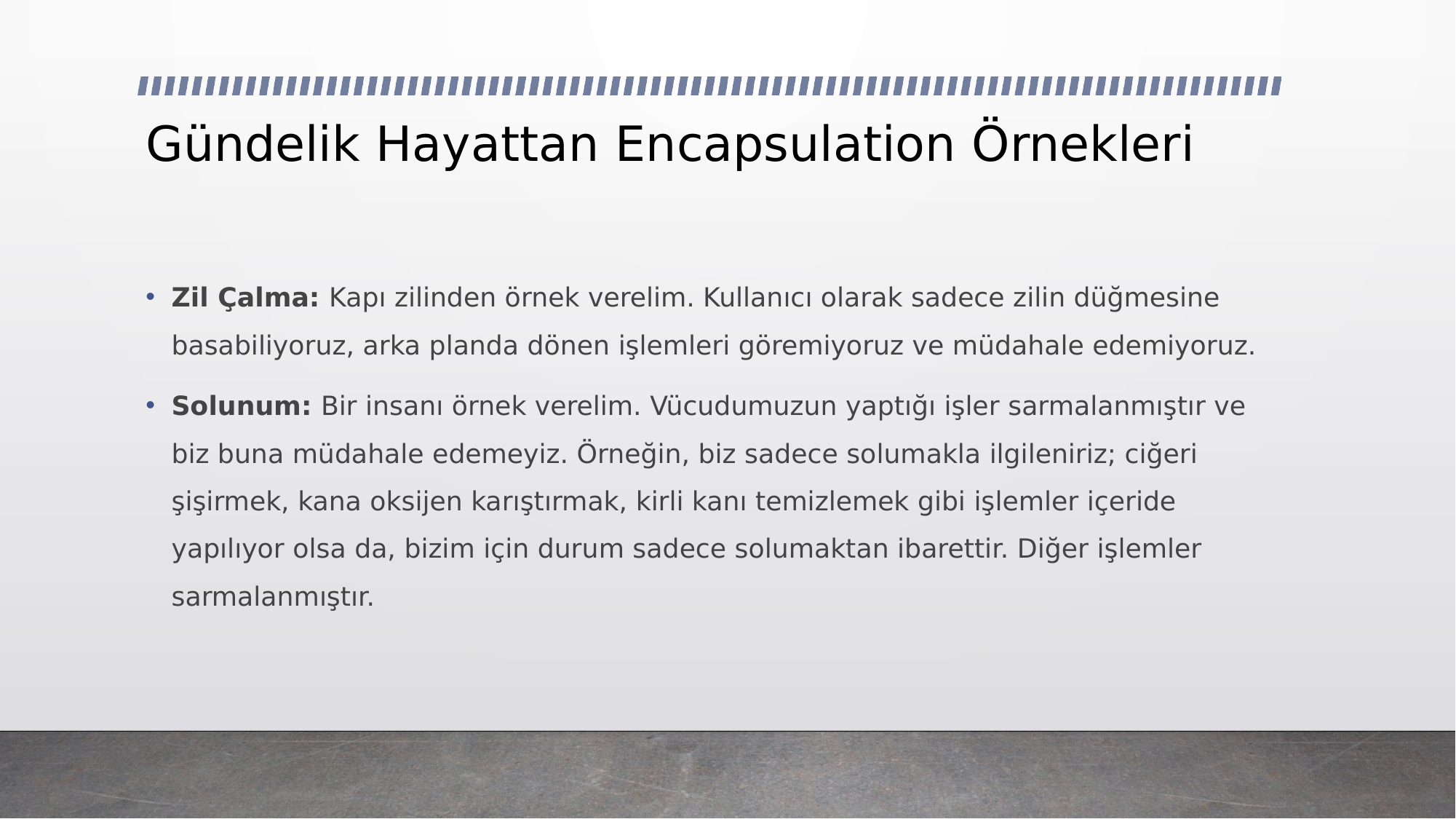

# Gündelik Hayattan Encapsulation Örnekleri
Zil Çalma: Kapı zilinden örnek verelim. Kullanıcı olarak sadece zilin düğmesine basabiliyoruz, arka planda dönen işlemleri göremiyoruz ve müdahale edemiyoruz.
Solunum: Bir insanı örnek verelim. Vücudumuzun yaptığı işler sarmalanmıştır ve biz buna müdahale edemeyiz. Örneğin, biz sadece solumakla ilgileniriz; ciğeri şişirmek, kana oksijen karıştırmak, kirli kanı temizlemek gibi işlemler içeride yapılıyor olsa da, bizim için durum sadece solumaktan ibarettir. Diğer işlemler sarmalanmıştır.